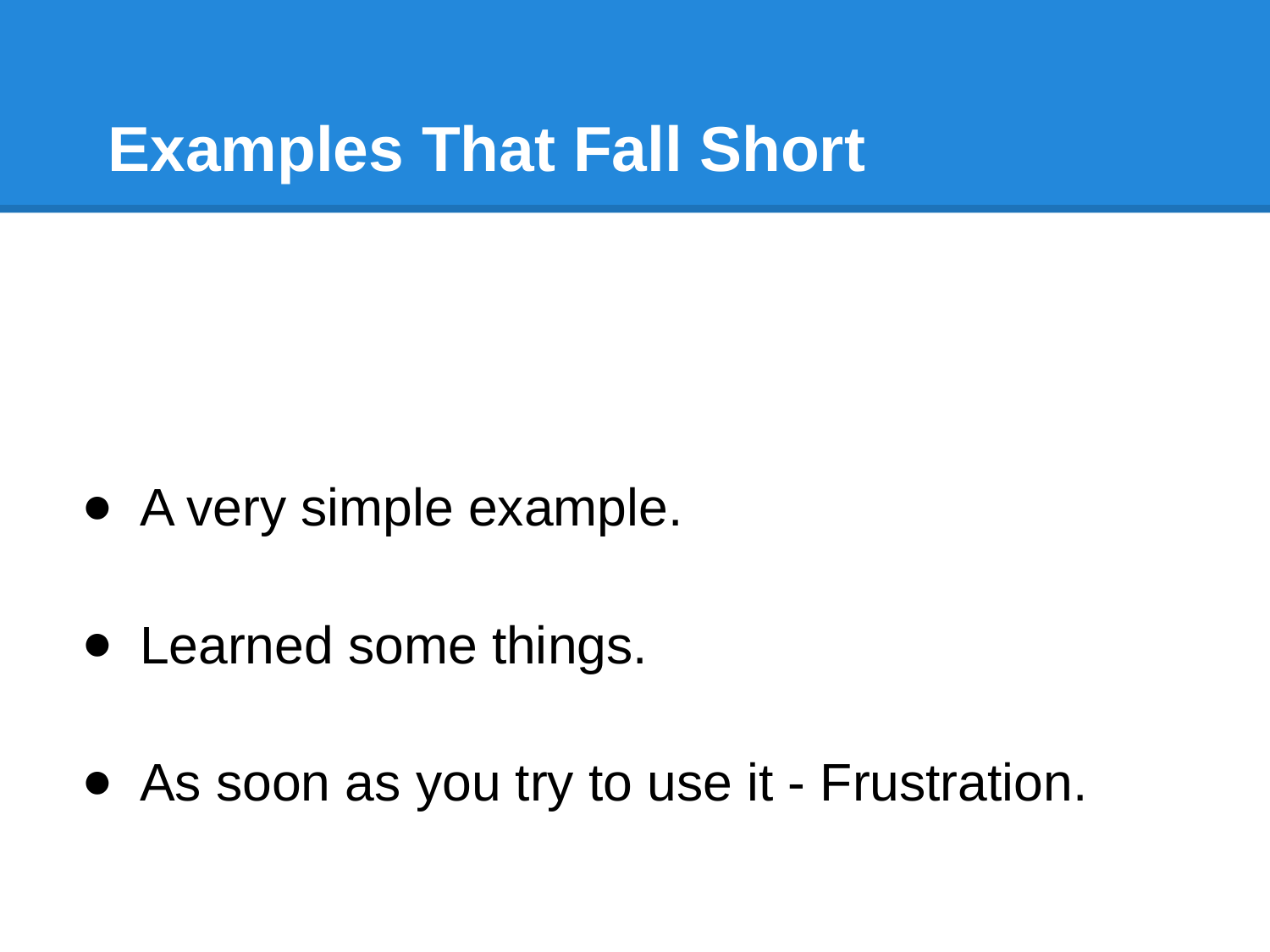

# Examples That Fall Short
A very simple example.
Learned some things.
As soon as you try to use it - Frustration.